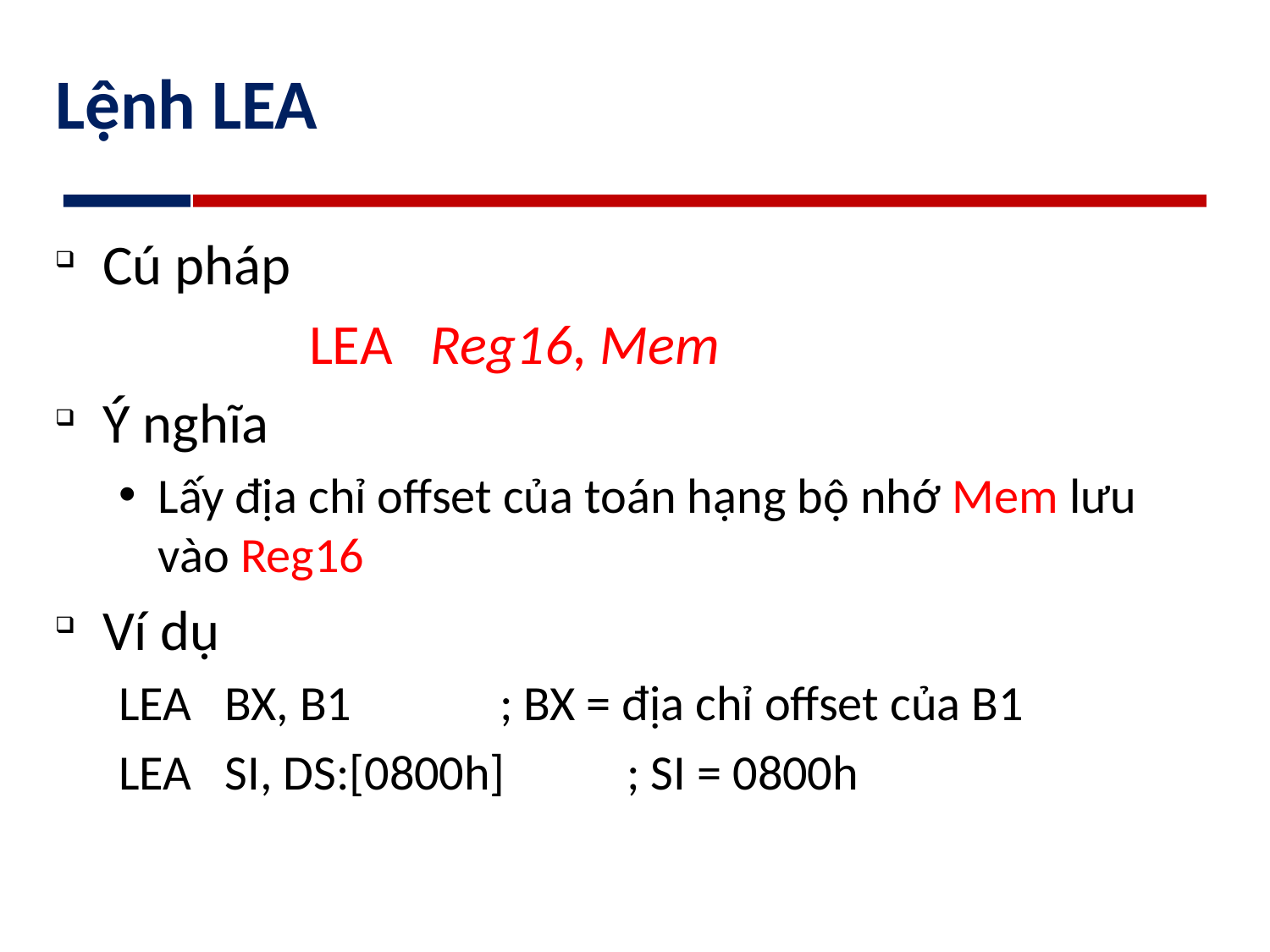

# Lệnh LEA
Cú pháp
		LEA   Reg16, Mem
Ý nghĩa
Lấy địa chỉ offset của toán hạng bộ nhớ Mem lưu vào Reg16
Ví dụ
LEA   BX, B1		; BX = địa chỉ offset của B1
LEA   SI, DS:[0800h]	; SI = 0800h